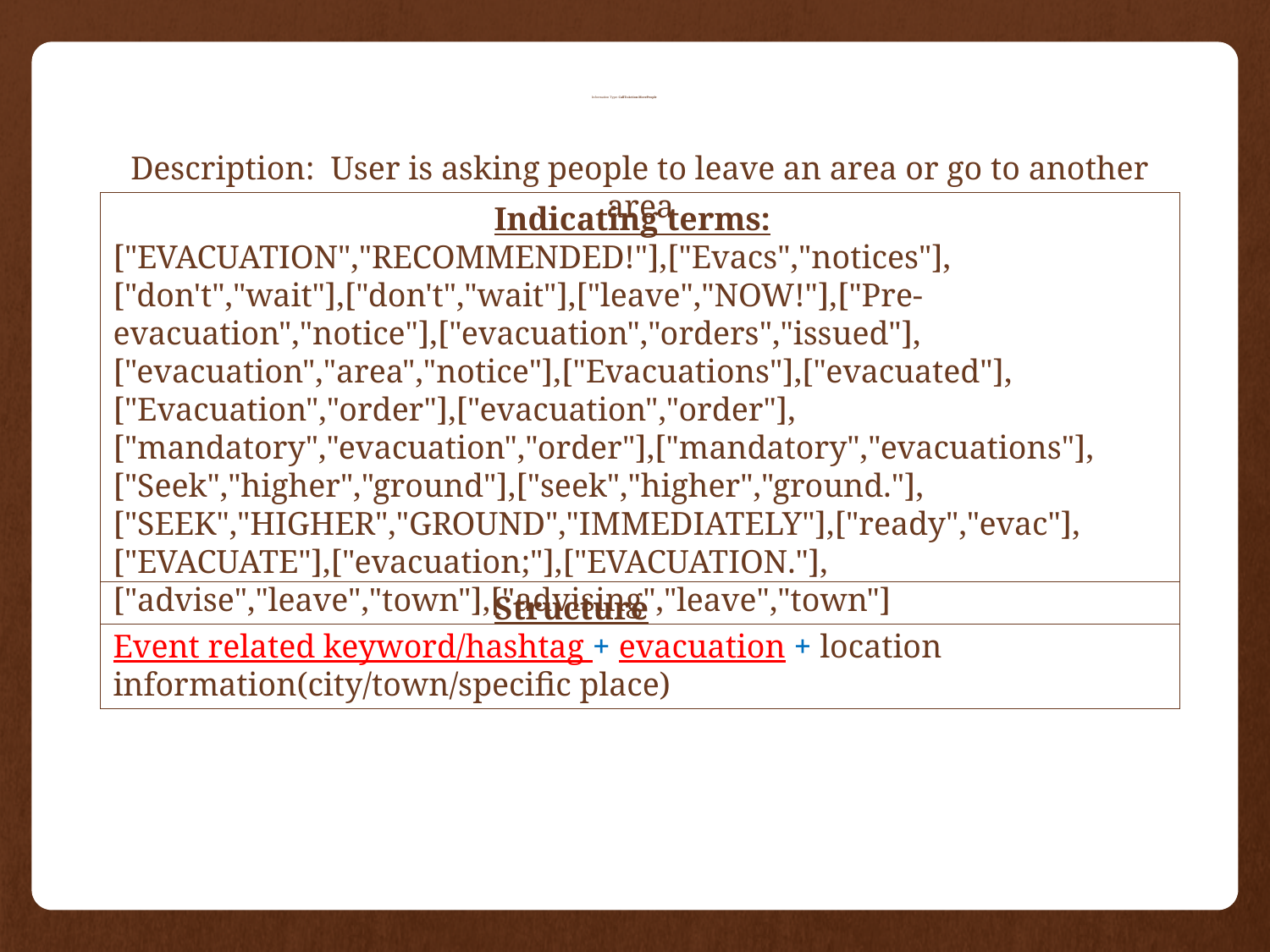

# Information Type: CallToAction-MovePeople
Description:  User is asking people to leave an area or go to another area
			Indicating terms:
["EVACUATION","RECOMMENDED!"],["Evacs","notices"],["don't","wait"],["don't","wait"],["leave","NOW!"],["Pre-evacuation","notice"],["evacuation","orders","issued"],["evacuation","area","notice"],["Evacuations"],["evacuated"],["Evacuation","order"],["evacuation","order"],["mandatory","evacuation","order"],["mandatory","evacuations"],["Seek","higher","ground"],["seek","higher","ground."],["SEEK","HIGHER","GROUND","IMMEDIATELY"],["ready","evac"],["EVACUATE"],["evacuation;"],["EVACUATION."],["advise","leave","town"],["advising","leave","town"]
			Structure
Event related keyword/hashtag + evacuation + location information(city/town/specific place)